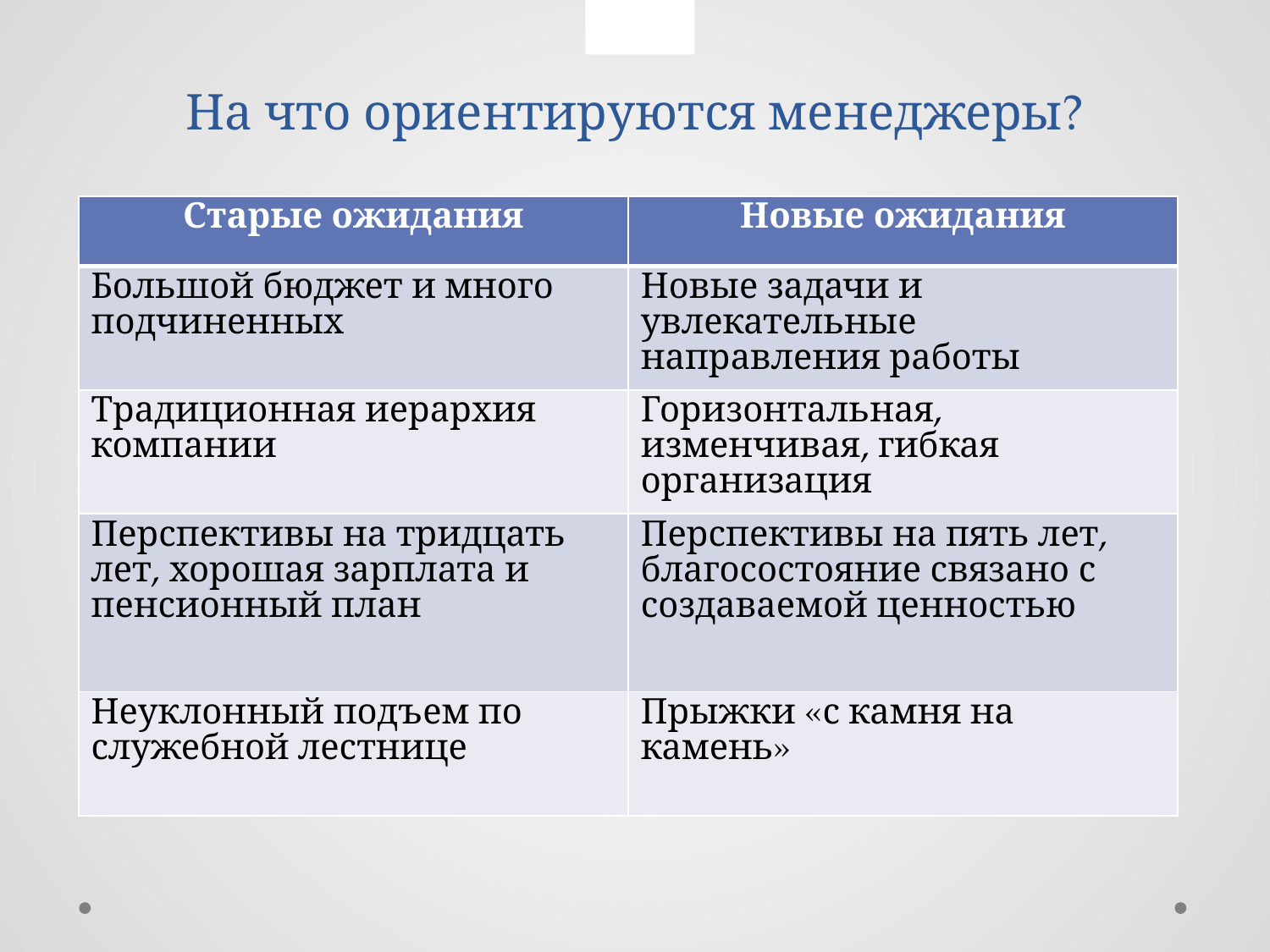

# На что ориентируются менеджеры?

| Старые ожидания | Новые ожидания |
| --- | --- |
| Большой бюджет и много подчиненных | Новые задачи и увлекательные направления работы |
| Традиционная иерархия компании | Горизонтальная, изменчивая, гибкая организация |
| Перспективы на тридцать лет, хорошая зарплата и пенсионный план | Перспективы на пять лет, благосостояние связано с создаваемой ценностью |
| Неуклонный подъем по служебной лестнице | Прыжки «с камня на камень» |